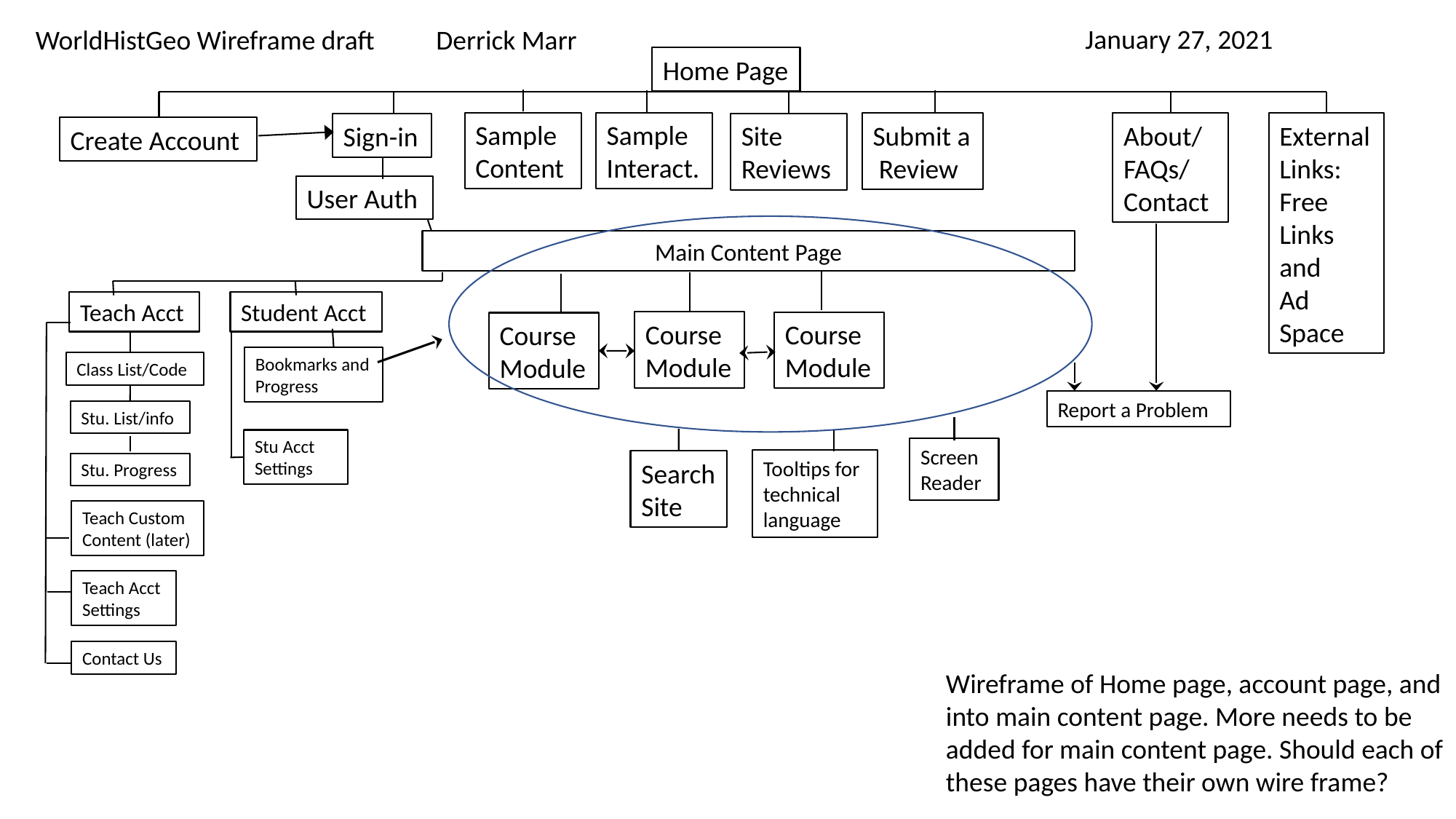

January 27, 2021
WorldHistGeo Wireframe draft          Derrick Marr
Home Page
Sample Interact.
Sample Content
Submit a  Review
External Links: Free Links  and       Ad Space
About/ FAQs/ Contact
Site Reviews
Sign-in
Create Account
User Auth

Main Content Page
Teach Acct
Student Acct
Course Module
Course Module
Course Module
Bookmarks and Progress
Class List/Code
Report a Problem
Stu. List/info
Stu Acct Settings
Screen Reader
Tooltips for technical language
Search Site
Stu. Progress
Teach Custom Content (later)
Teach Acct Settings
Contact Us
Wireframe of Home page, account page, and into main content page. More needs to be added for main content page. Should each of these pages have their own wire frame?